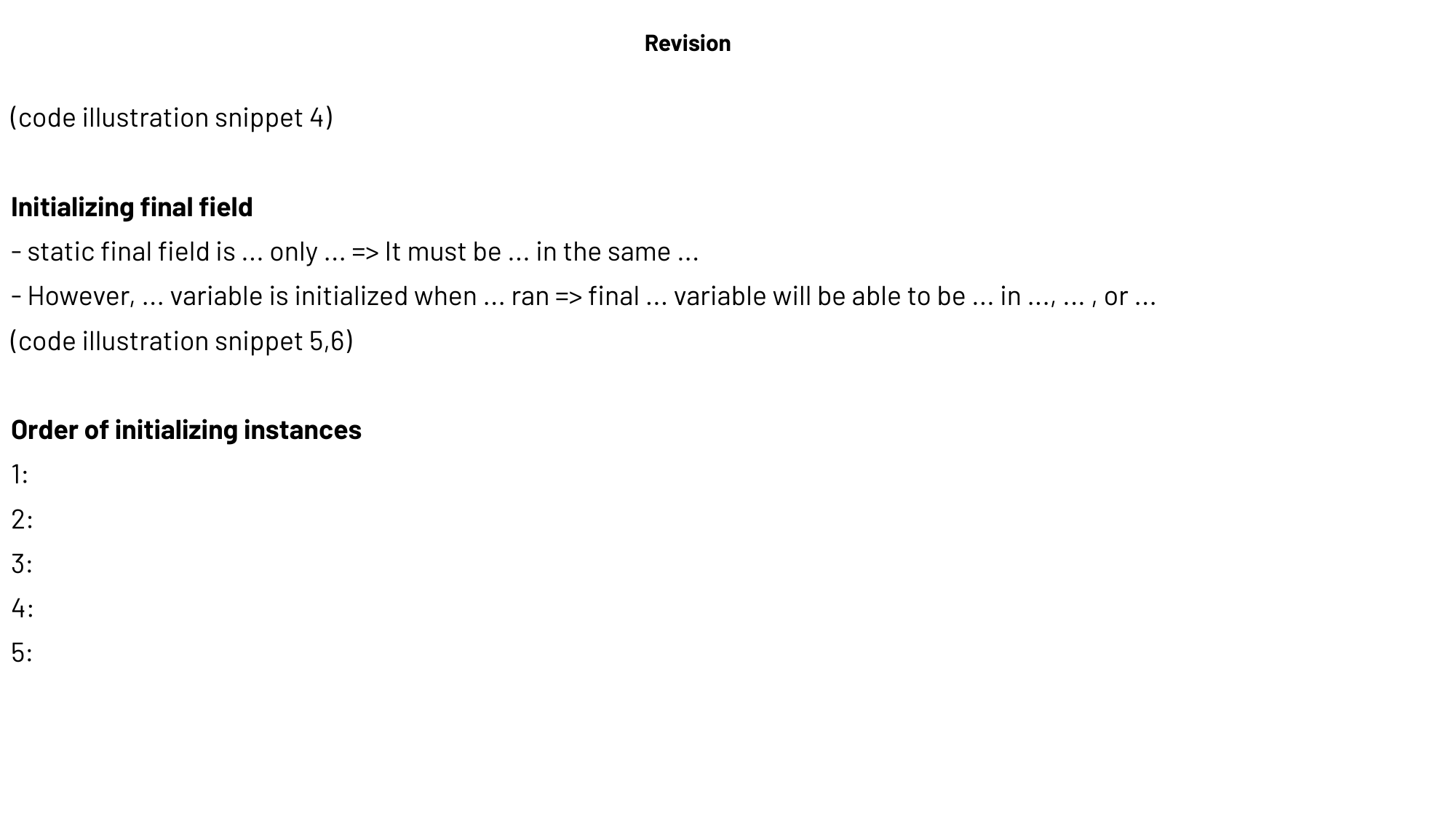

Revision
(code illustration snippet 4)

Initializing final field
- static final field is ... only ... => It must be ... in the same ...
- However, ... variable is initialized when ... ran => final ... variable will be able to be ... in ..., ... , or ...
(code illustration snippet 5,6)

Order of initializing instances
1:
2:
3:
4:
5: